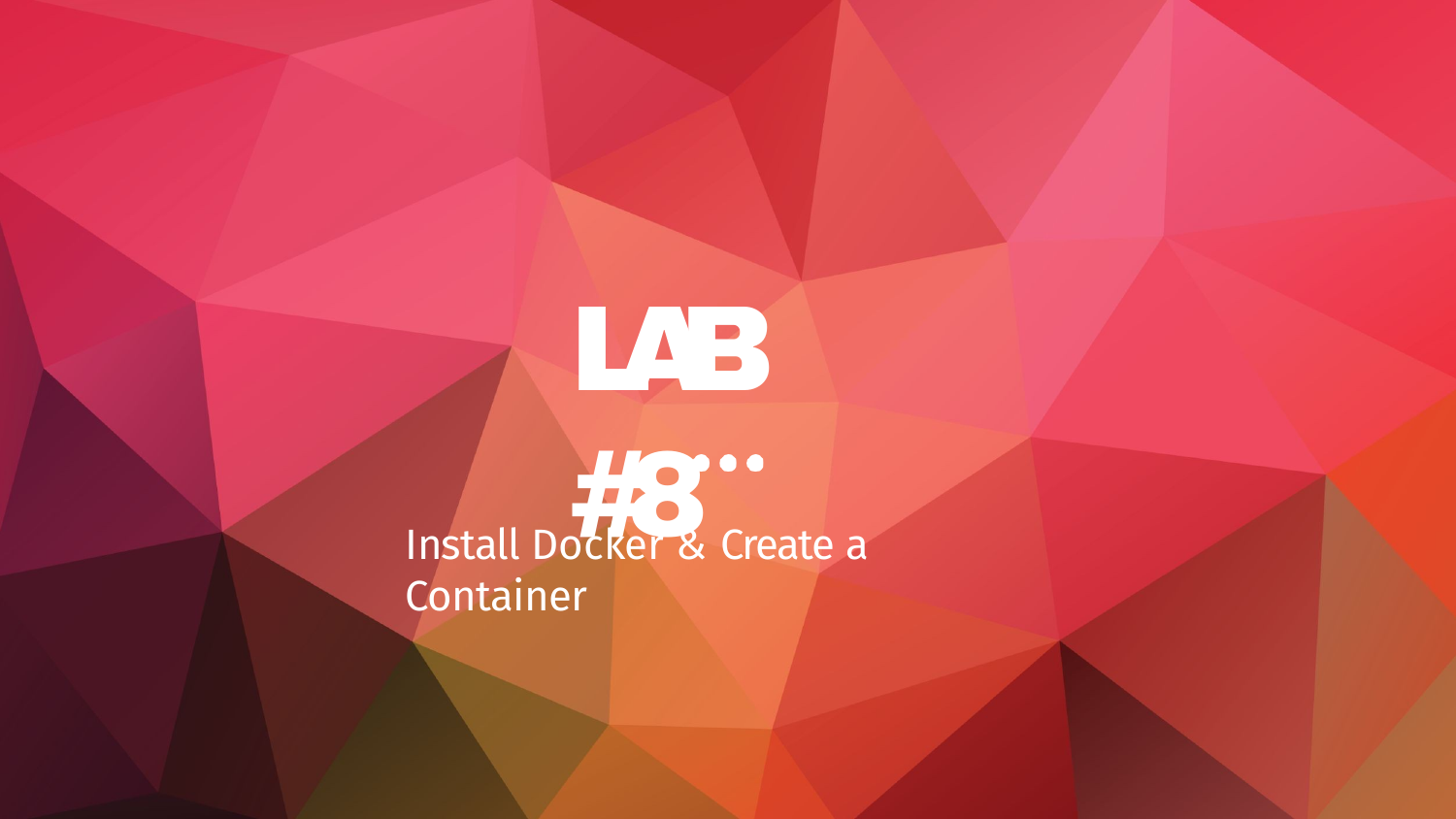

# LAB #8
Install Docker & Create a Container